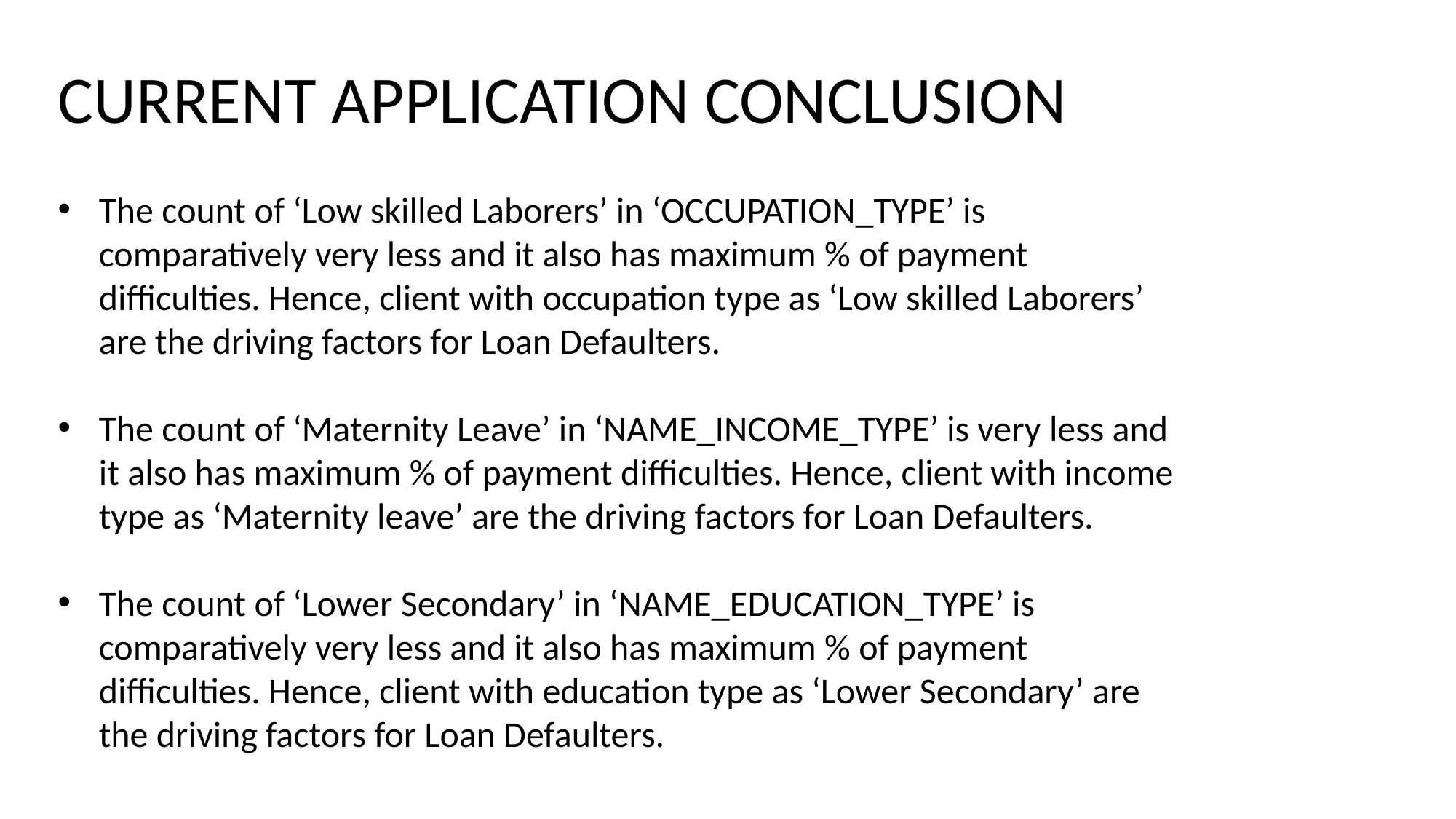

# CURRENT APPLICATION CONCLUSION
The count of ‘Low skilled Laborers’ in ‘OCCUPATION_TYPE’ is comparatively very less and it also has maximum % of payment difficulties. Hence, client with occupation type as ‘Low skilled Laborers’ are the driving factors for Loan Defaulters.

The count of ‘Maternity Leave’ in ‘NAME_INCOME_TYPE’ is very less and it also has maximum % of payment difficulties. Hence, client with income type as ‘Maternity leave’ are the driving factors for Loan Defaulters.

The count of ‘Lower Secondary’ in ‘NAME_EDUCATION_TYPE’ is comparatively very less and it also has maximum % of payment difficulties. Hence, client with education type as ‘Lower Secondary’ are the driving factors for Loan Defaulters.